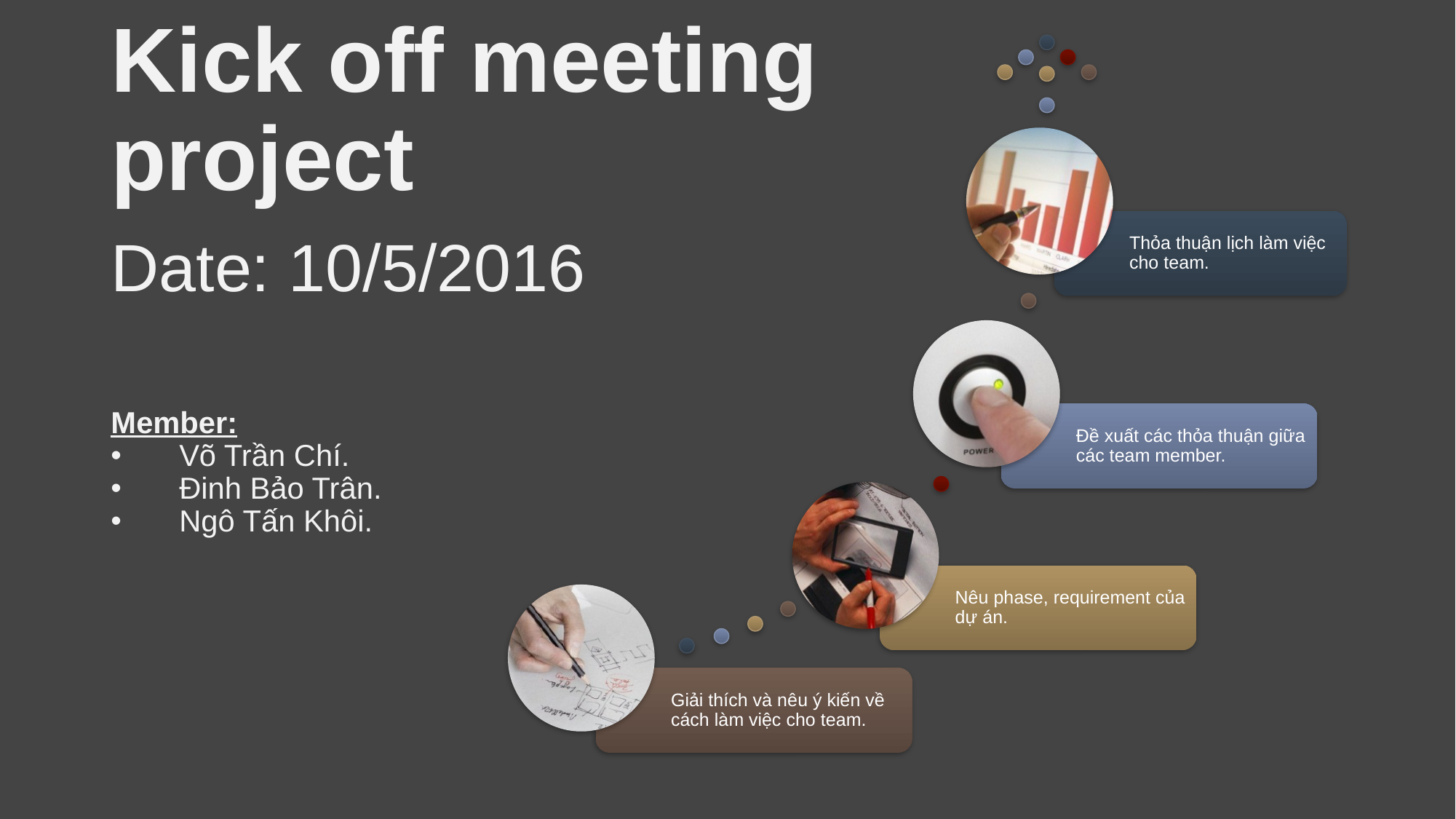

Giải thích và nêu ý kiến về cách làm việc cho team.
Nêu phase, requirement của dự án.
Đề xuất các thỏa thuận giữa các team member.
Thỏa thuận lịch làm việc cho team.
# Kick off meeting project
Date: 10/5/2016
Member:
Võ Trần Chí.
Đinh Bảo Trân.
Ngô Tấn Khôi.